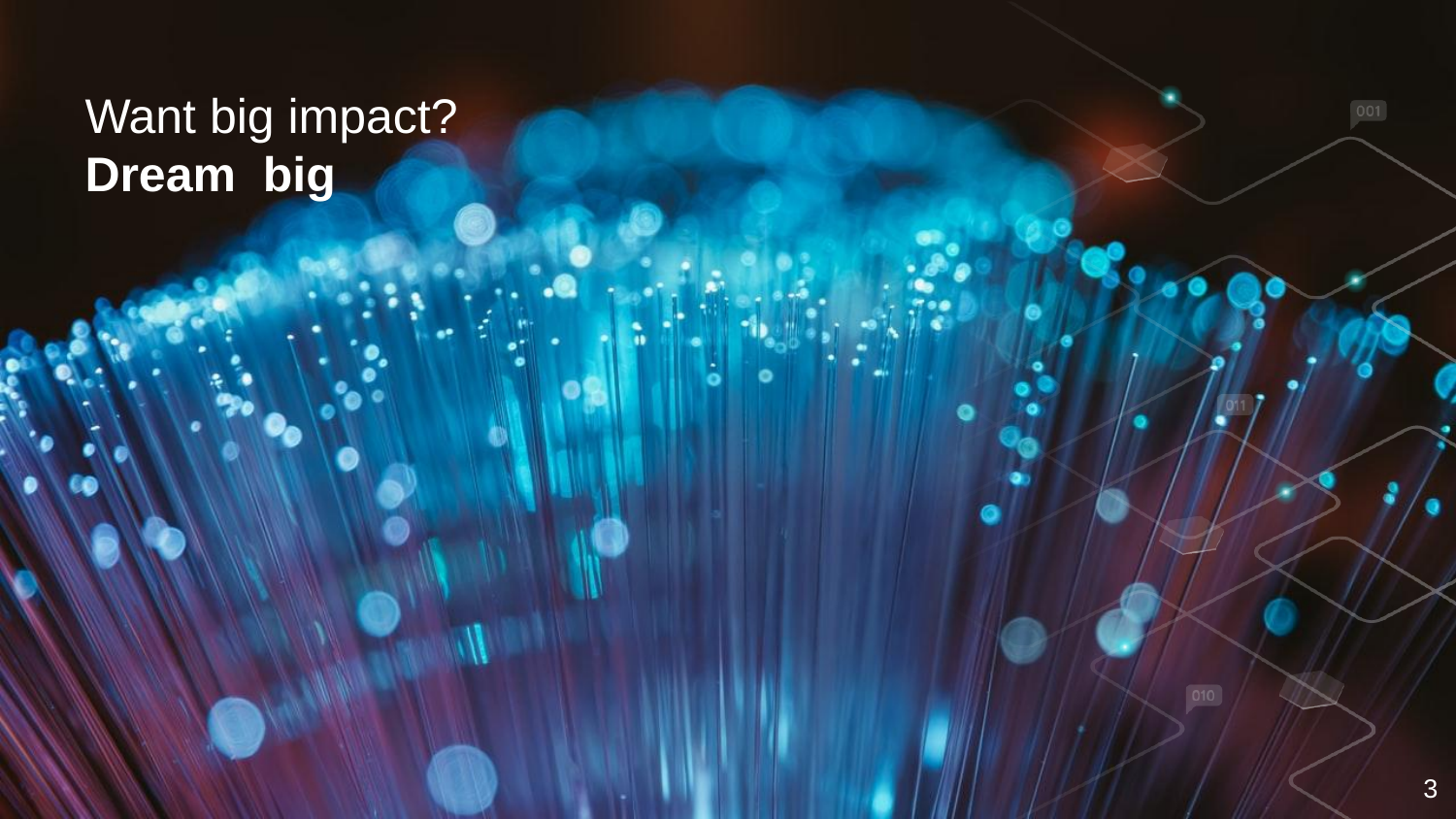

# Want big impact?
Dream  big
3